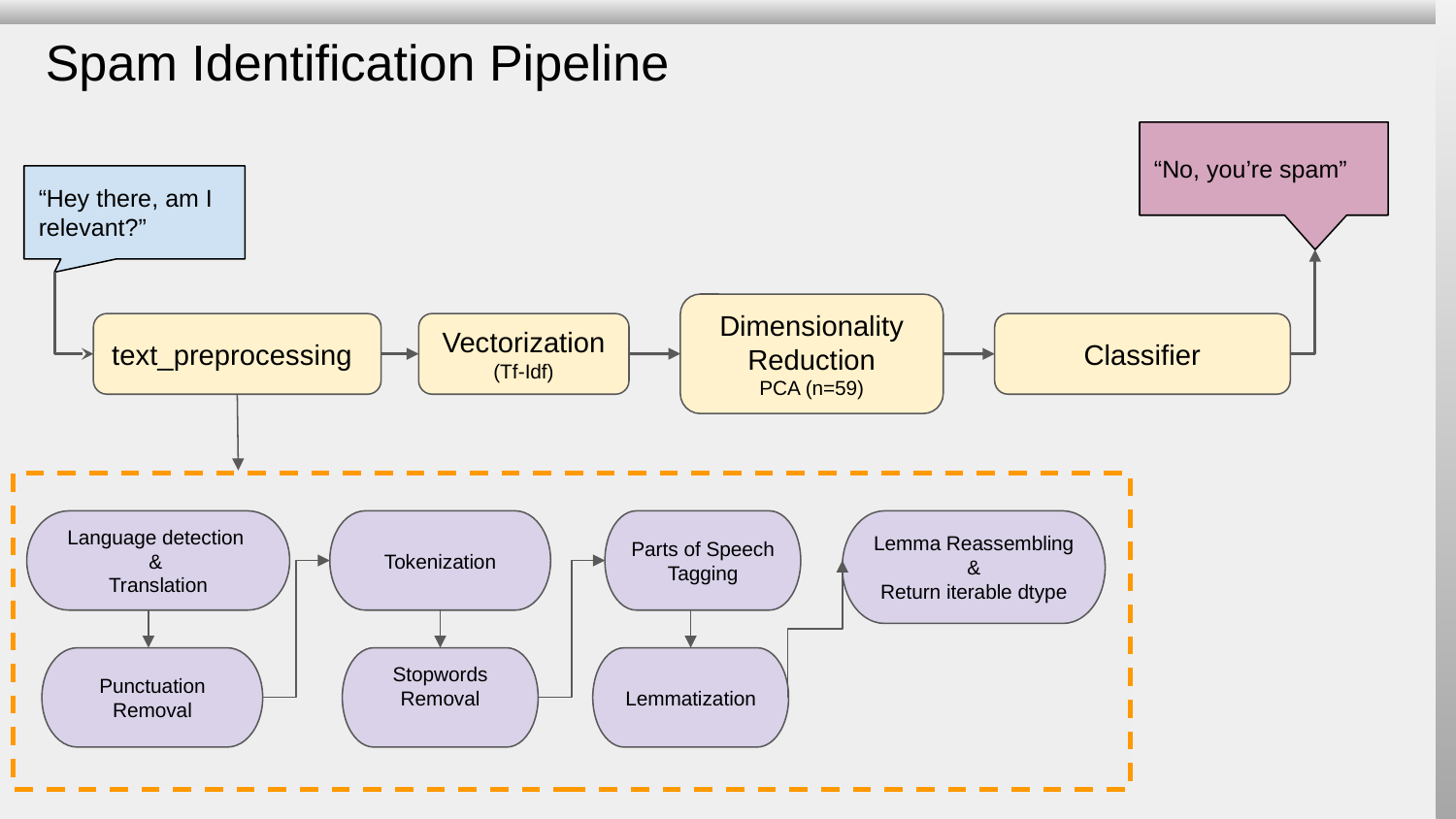

Spam Identification Pipeline
“No, you’re spam”
“Hey there, am I relevant?”
Dimensionality Reduction
PCA (n=59)
text_preprocessing
Vectorization
(Tf-Idf)
Classifier

Language detection
&
Translation
Tokenization
Parts of Speech
Tagging
Lemma Reassembling
&
Return iterable dtype
Punctuation
Removal
Stopwords Removal

Lemmatization